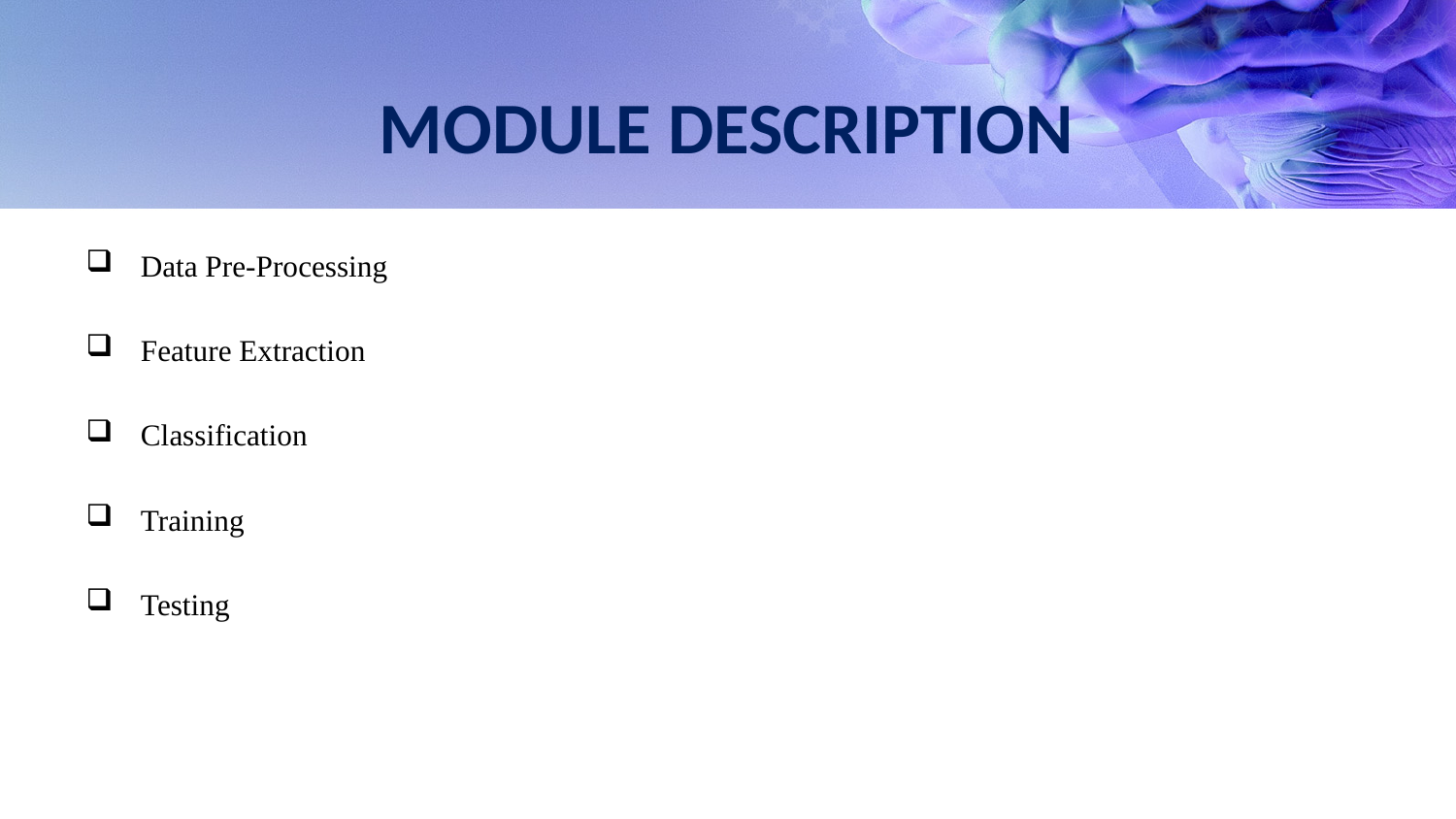

# MODULE DESCRIPTION
Data Pre-Processing

Feature Extraction

Classification

Training

Testing